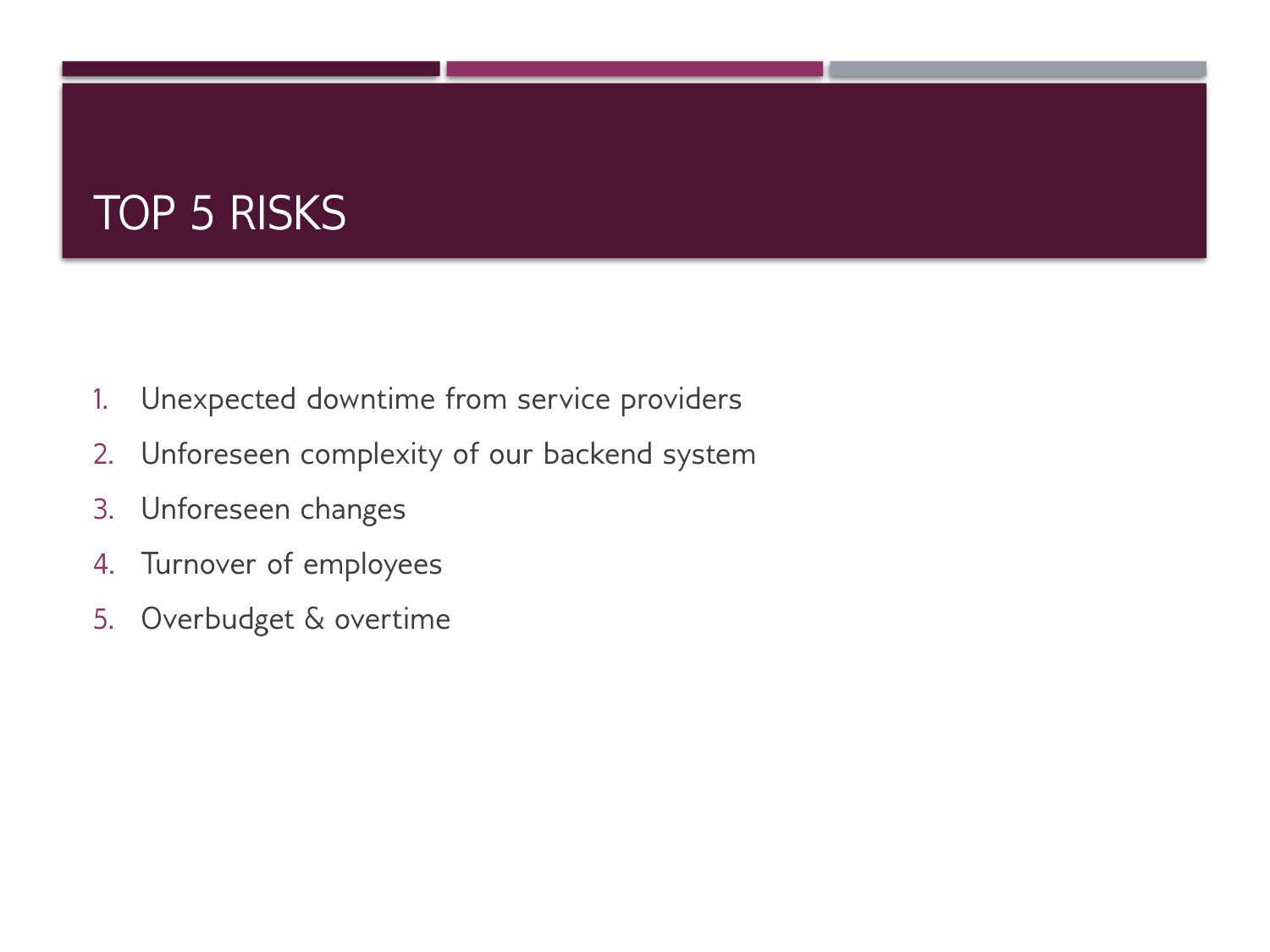

# Top 5 Risks
Unexpected downtime from service providers
Unforeseen complexity of our backend system
Unforeseen changes
Turnover of employees
Overbudget & overtime